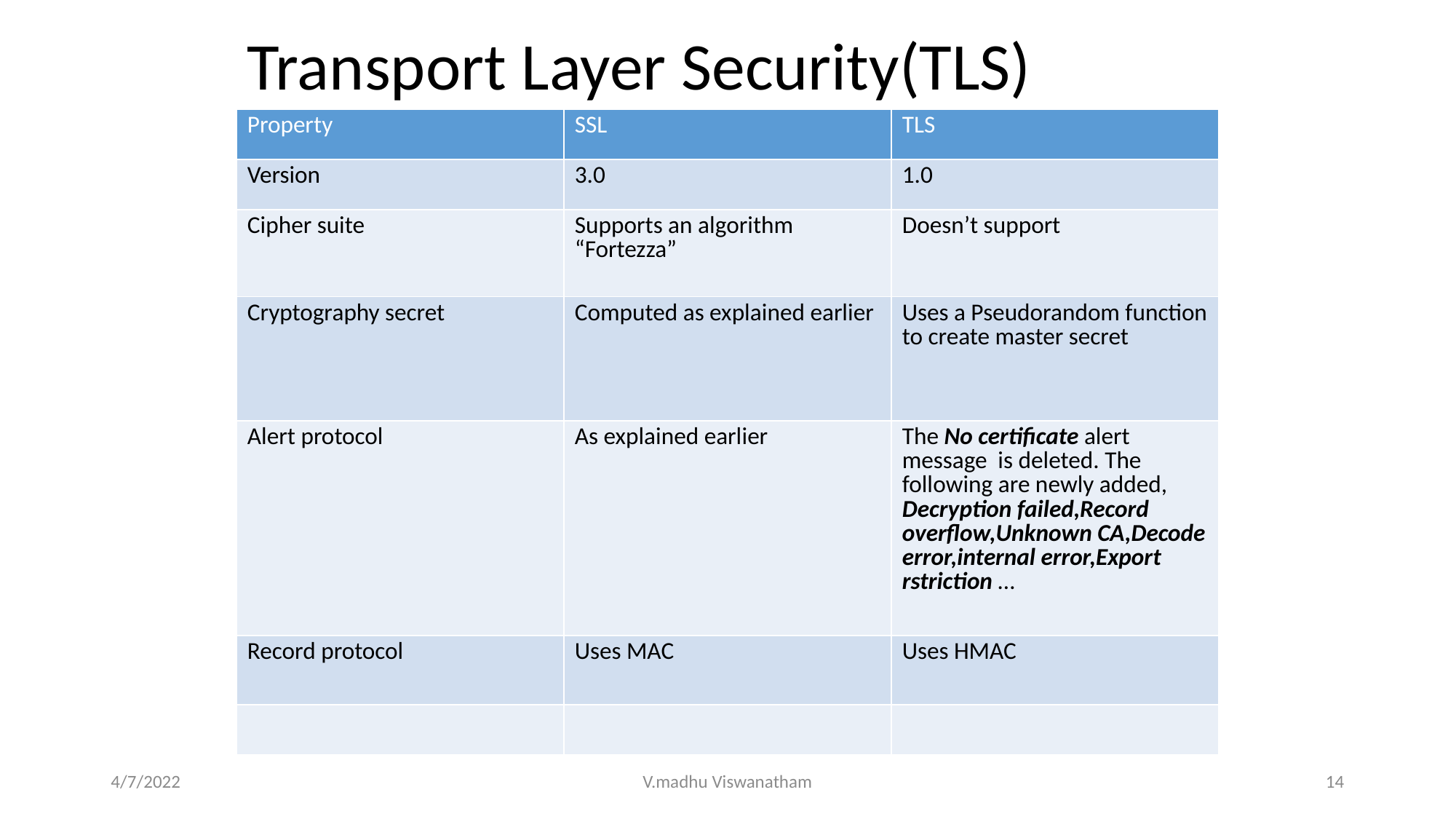

# Transport Layer Security(TLS)
| Property | SSL | TLS |
| --- | --- | --- |
| Version | 3.0 | 1.0 |
| Cipher suite | Supports an algorithm “Fortezza” | Doesn’t support |
| Cryptography secret | Computed as explained earlier | Uses a Pseudorandom function to create master secret |
| Alert protocol | As explained earlier | The No certificate alert message is deleted. The following are newly added, Decryption failed,Record overflow,Unknown CA,Decode error,internal error,Export rstriction … |
| Record protocol | Uses MAC | Uses HMAC |
|  |  |  |
4/7/2022
V.madhu Viswanatham
14